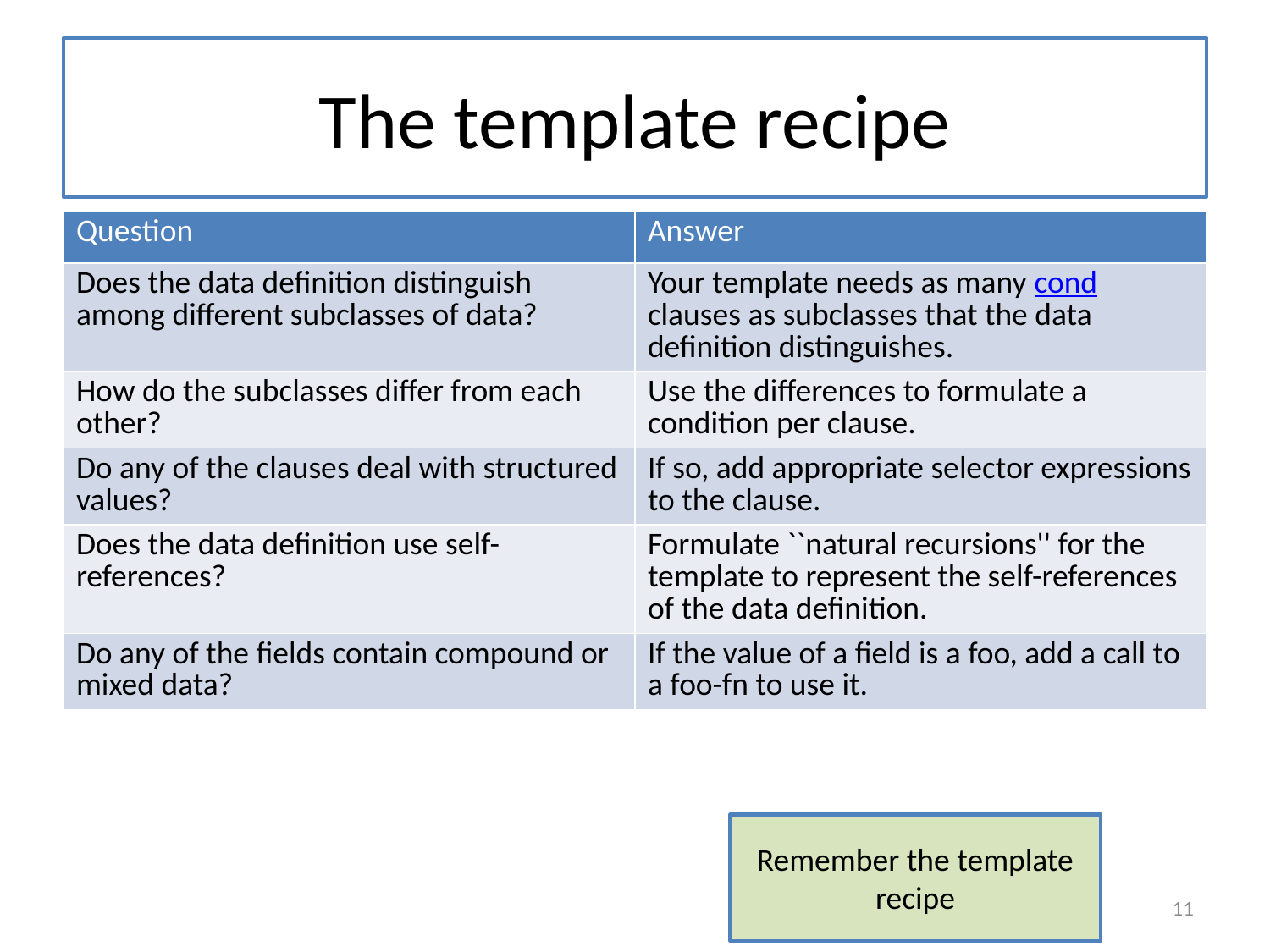

# The template recipe
| Question | Answer |
| --- | --- |
| Does the data definition distinguish among different subclasses of data? | Your template needs as many cond clauses as subclasses that the data definition distinguishes. |
| How do the subclasses differ from each other? | Use the differences to formulate a condition per clause. |
| Do any of the clauses deal with structured values? | If so, add appropriate selector expressions to the clause. |
| Does the data definition use self-references? | Formulate ``natural recursions'' for the template to represent the self-references of the data definition. |
| Do any of the fields contain compound or mixed data? | If the value of a field is a foo, add a call to a foo-fn to use it. |
Remember the template recipe
11